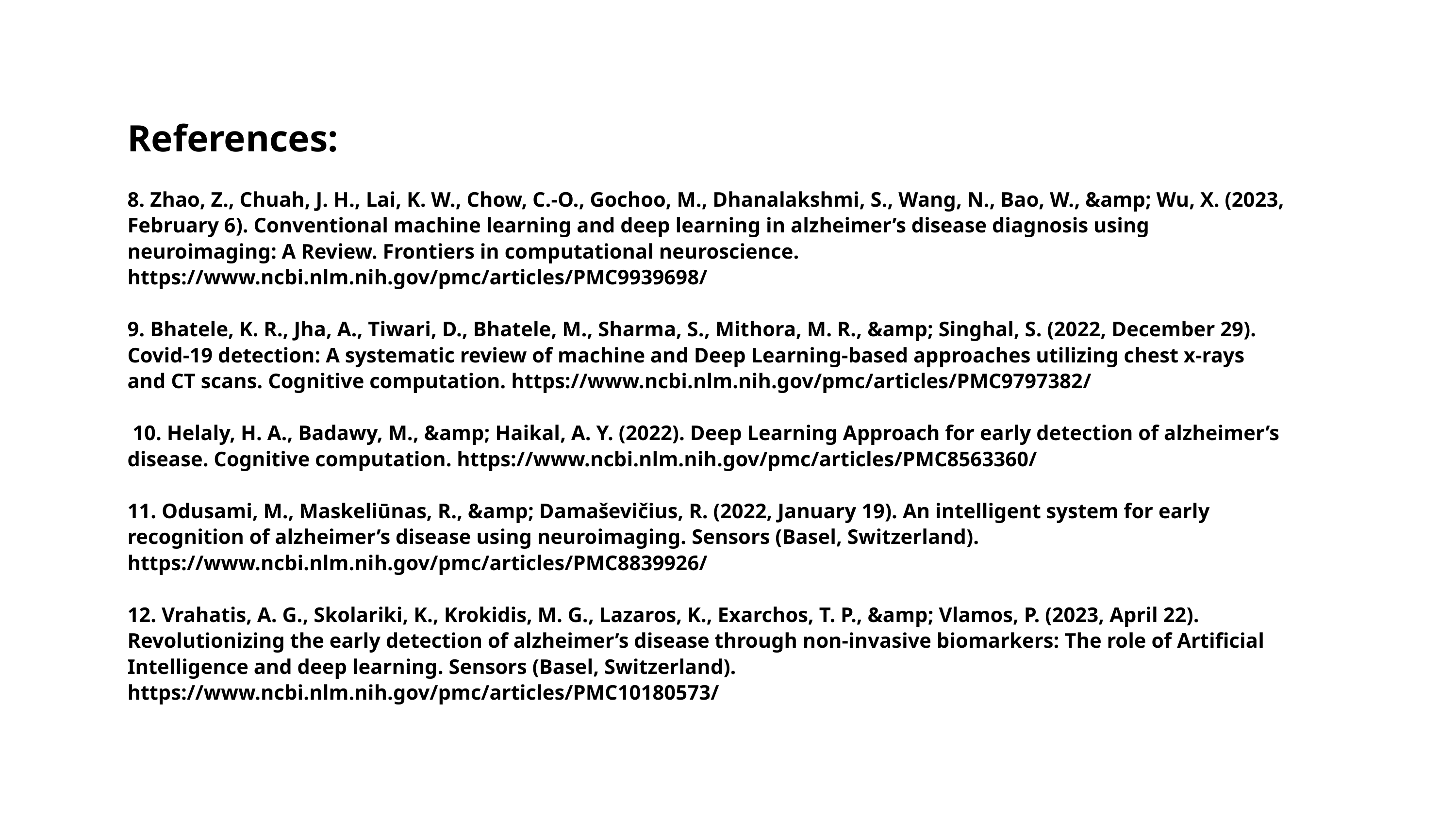

# References: 8. Zhao, Z., Chuah, J. H., Lai, K. W., Chow, C.-O., Gochoo, M., Dhanalakshmi, S., Wang, N., Bao, W., &amp; Wu, X. (2023, February 6). Conventional machine learning and deep learning in alzheimer’s disease diagnosis using neuroimaging: A Review. Frontiers in computational neuroscience. https://www.ncbi.nlm.nih.gov/pmc/articles/PMC9939698/ 9. Bhatele, K. R., Jha, A., Tiwari, D., Bhatele, M., Sharma, S., Mithora, M. R., &amp; Singhal, S. (2022, December 29). Covid-19 detection: A systematic review of machine and Deep Learning-based approaches utilizing chest x-rays and CT scans. Cognitive computation. https://www.ncbi.nlm.nih.gov/pmc/articles/PMC9797382/ 10. Helaly, H. A., Badawy, M., &amp; Haikal, A. Y. (2022). Deep Learning Approach for early detection of alzheimer’s disease. Cognitive computation. https://www.ncbi.nlm.nih.gov/pmc/articles/PMC8563360/ 11. Odusami, M., Maskeliūnas, R., &amp; Damaševičius, R. (2022, January 19). An intelligent system for early recognition of alzheimer’s disease using neuroimaging. Sensors (Basel, Switzerland). https://www.ncbi.nlm.nih.gov/pmc/articles/PMC8839926/ 12. Vrahatis, A. G., Skolariki, K., Krokidis, M. G., Lazaros, K., Exarchos, T. P., &amp; Vlamos, P. (2023, April 22). Revolutionizing the early detection of alzheimer’s disease through non-invasive biomarkers: The role of Artificial Intelligence and deep learning. Sensors (Basel, Switzerland). https://www.ncbi.nlm.nih.gov/pmc/articles/PMC10180573/